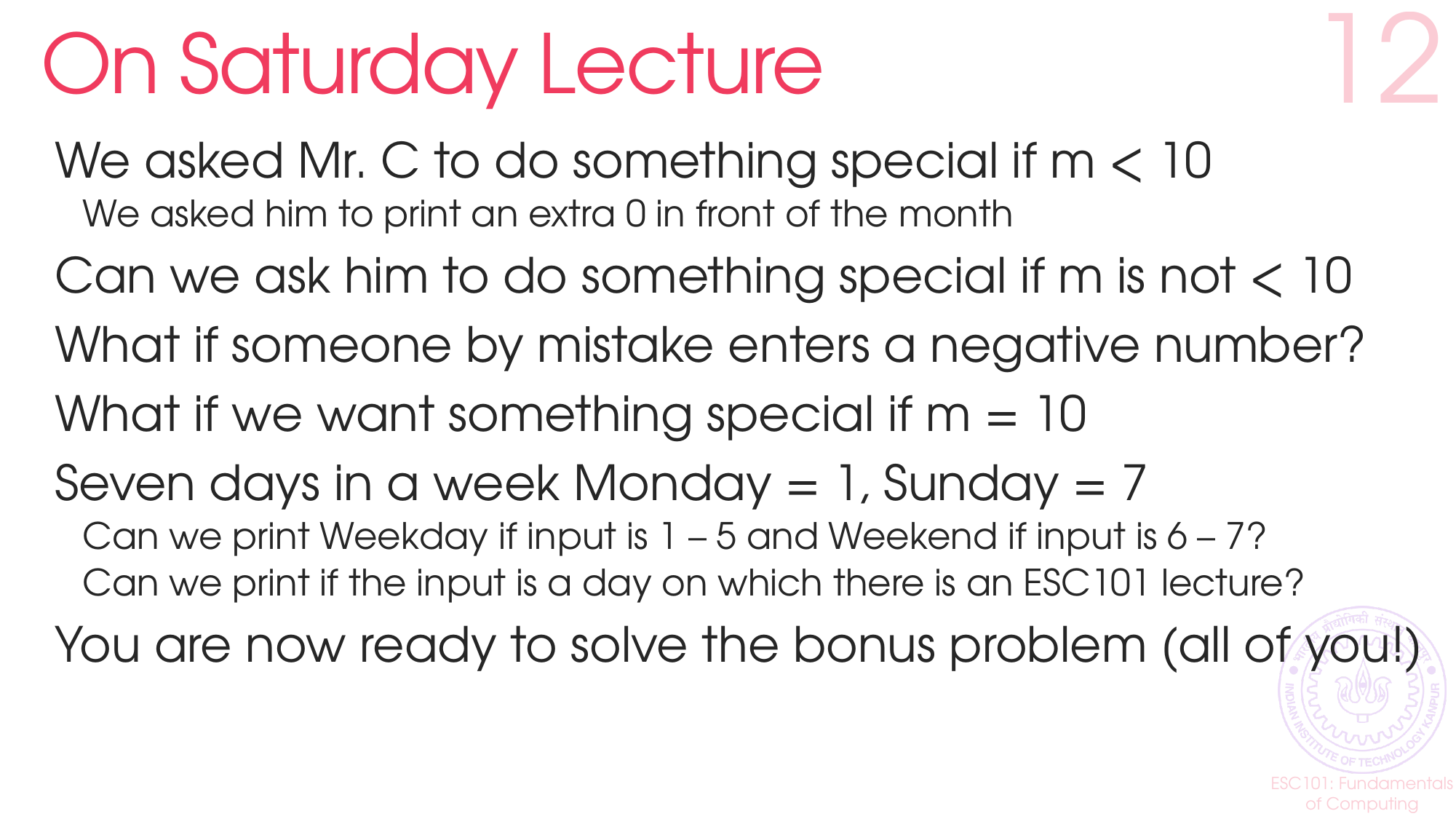

# On Saturday Lecture
12
We asked Mr. C to do something special if m < 10
We asked him to print an extra 0 in front of the month
Can we ask him to do something special if m is not < 10
What if someone by mistake enters a negative number?
What if we want something special if m = 10
Seven days in a week Monday = 1, Sunday = 7
Can we print Weekday if input is 1 – 5 and Weekend if input is 6 – 7?
Can we print if the input is a day on which there is an ESC101 lecture?
You are now ready to solve the bonus problem (all of you!)